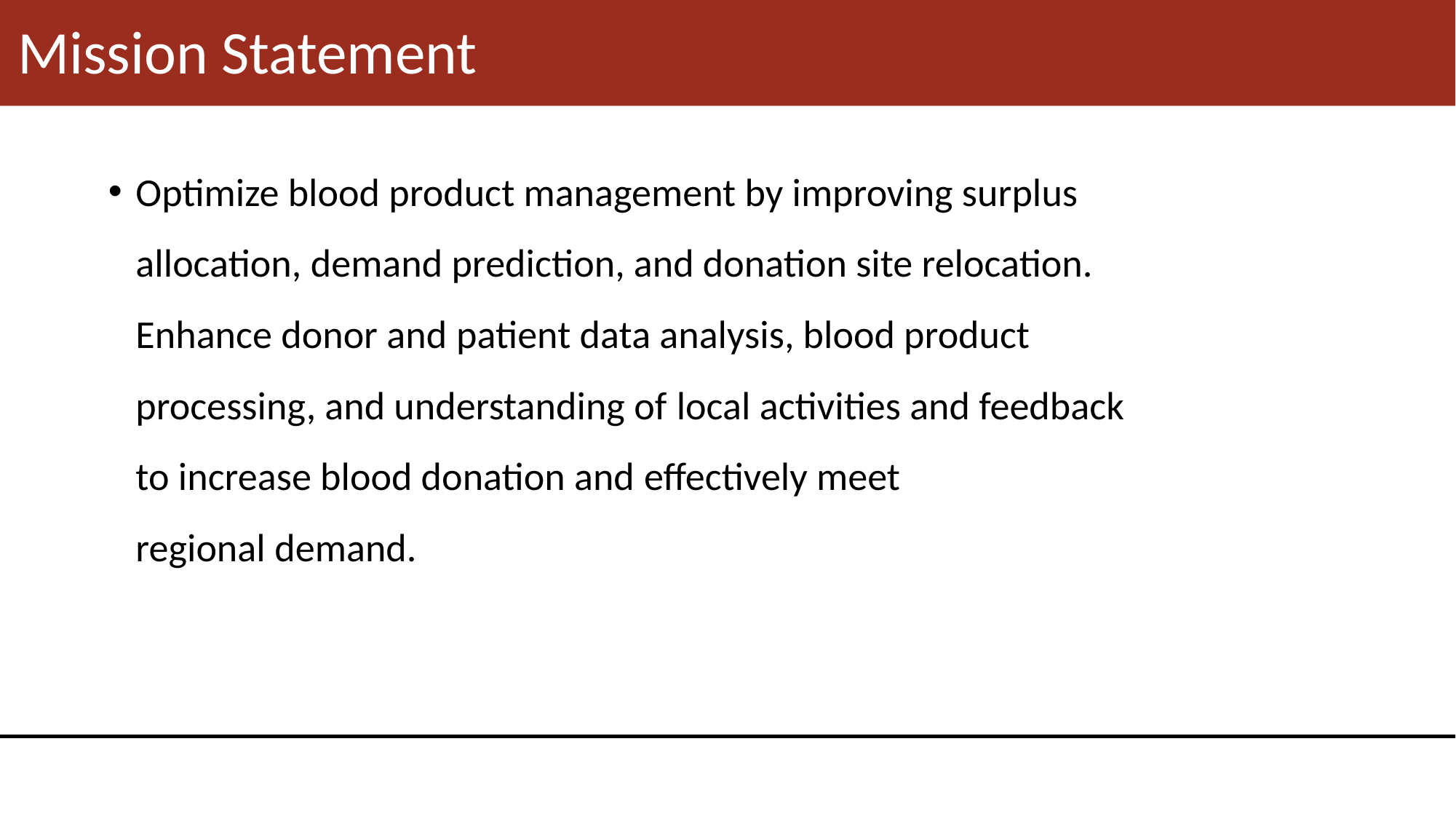

# Mission Statement
Optimize blood product management by improving surplus allocation, demand prediction, and donation site relocation. Enhance donor and patient data analysis, blood product processing, and understanding of local activities and feedback to increase blood donation and effectively meet regional demand.​